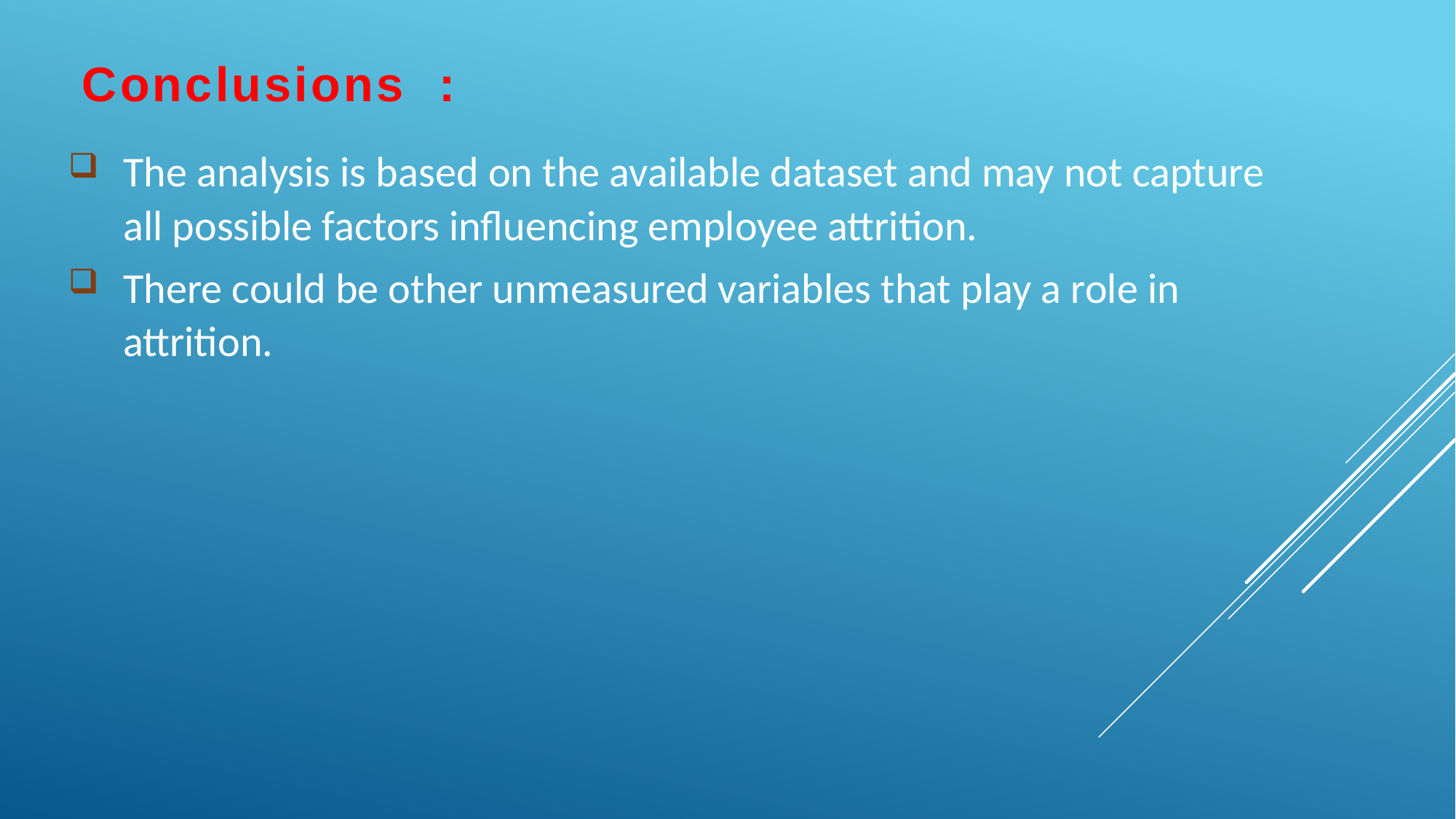

Conclusions  :
The analysis is based on the available dataset and may not capture all possible factors influencing employee attrition.
There could be other unmeasured variables that play a role in attrition.